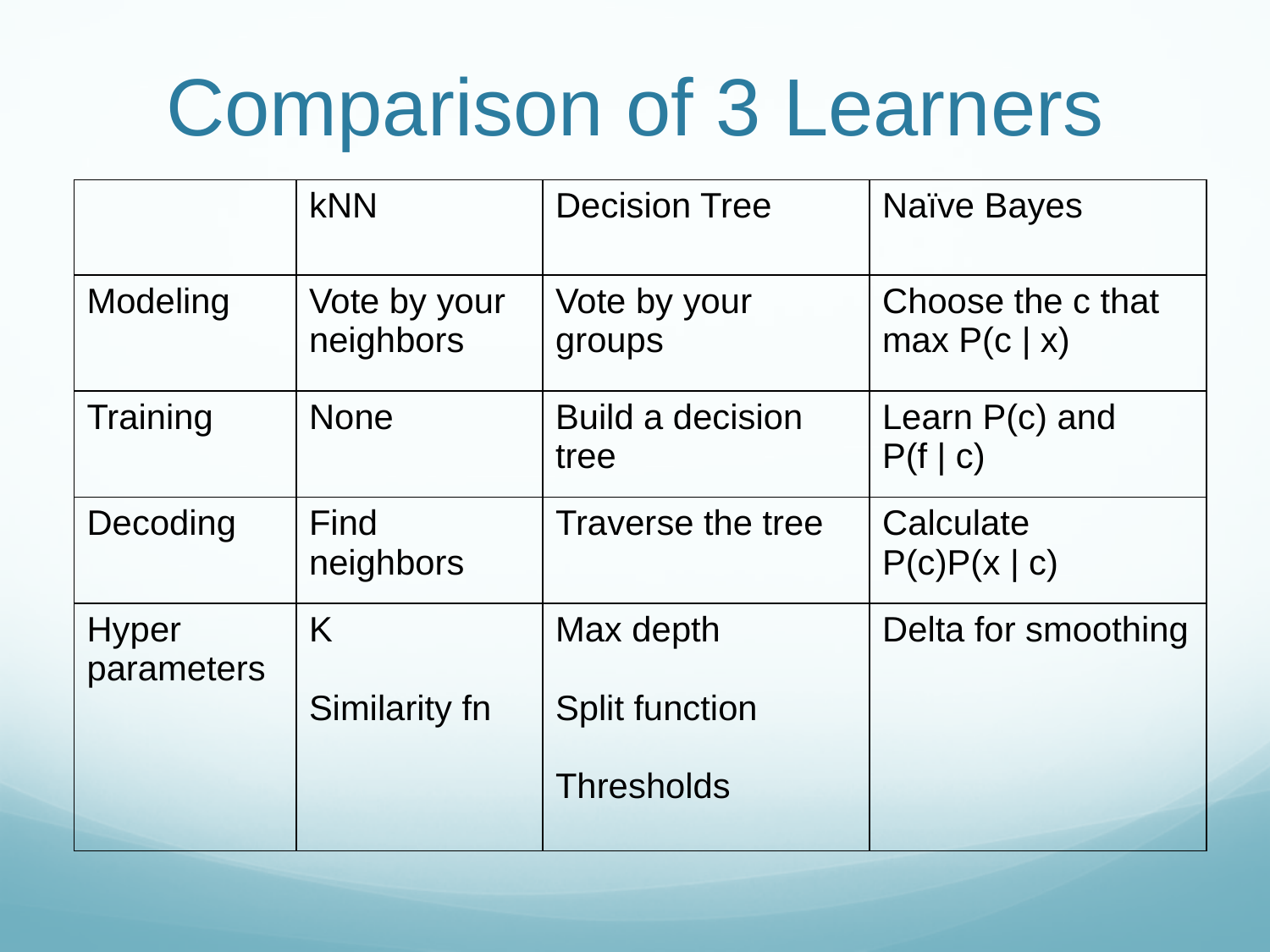

# Comparison of 3 Learners
|  | kNN | Decision Tree | Naïve Bayes |
| --- | --- | --- | --- |
| Modeling | Vote by your neighbors | Vote by your groups | Choose the c that max P(c | x) |
| Training | None | Build a decision tree | Learn P(c) and P(f | c) |
| Decoding | Find neighbors | Traverse the tree | Calculate P(c)P(x | c) |
| Hyper parameters | K Similarity fn | Max depth Split function Thresholds | Delta for smoothing |